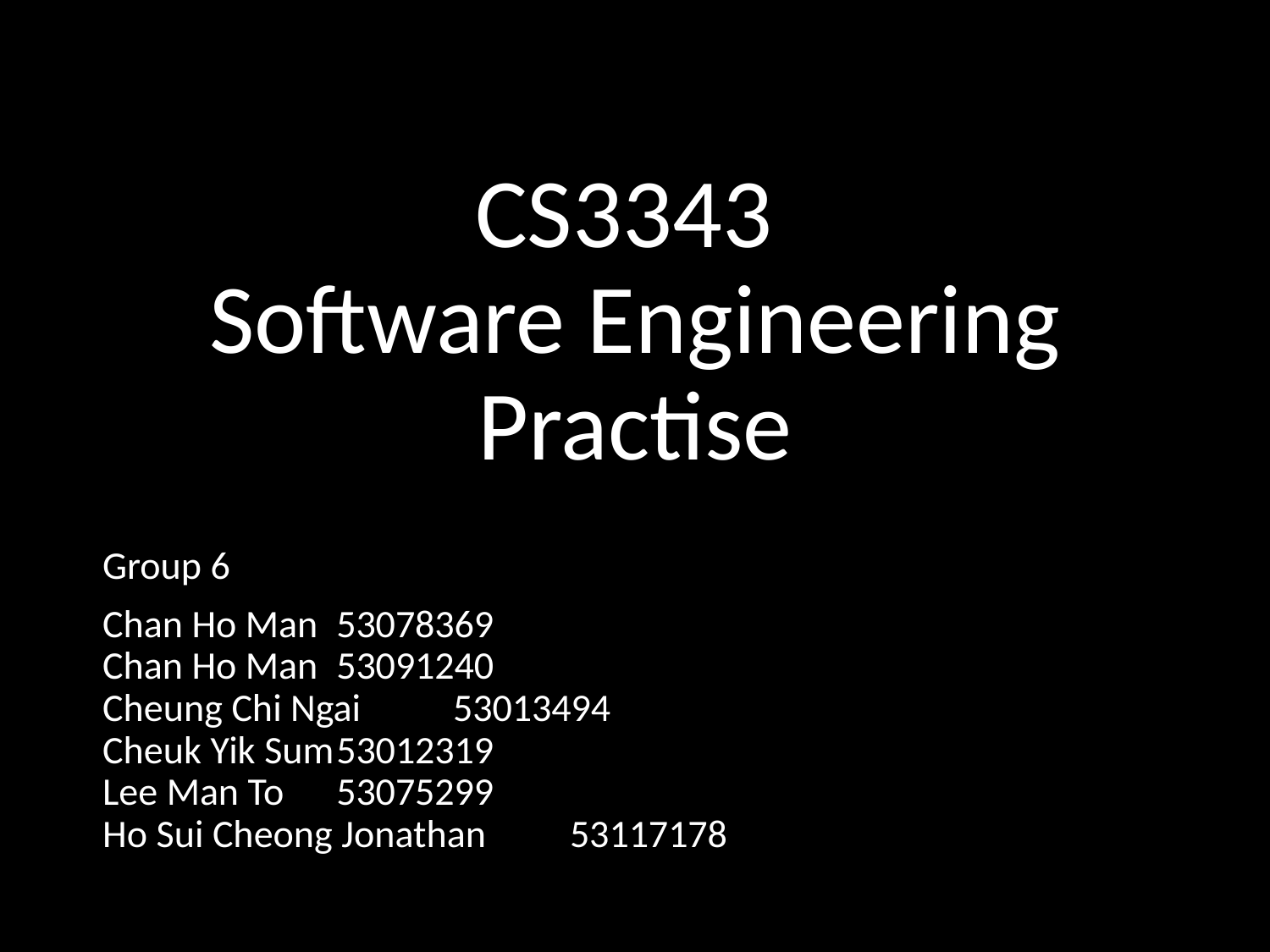

# CS3343 Software Engineering Practise
Group 6
Chan Ho Man			53078369
Chan Ho Man			53091240
Cheung Chi Ngai		53013494
Cheuk Yik Sum			53012319
Lee Man To			53075299
Ho Sui Cheong Jonathan	53117178